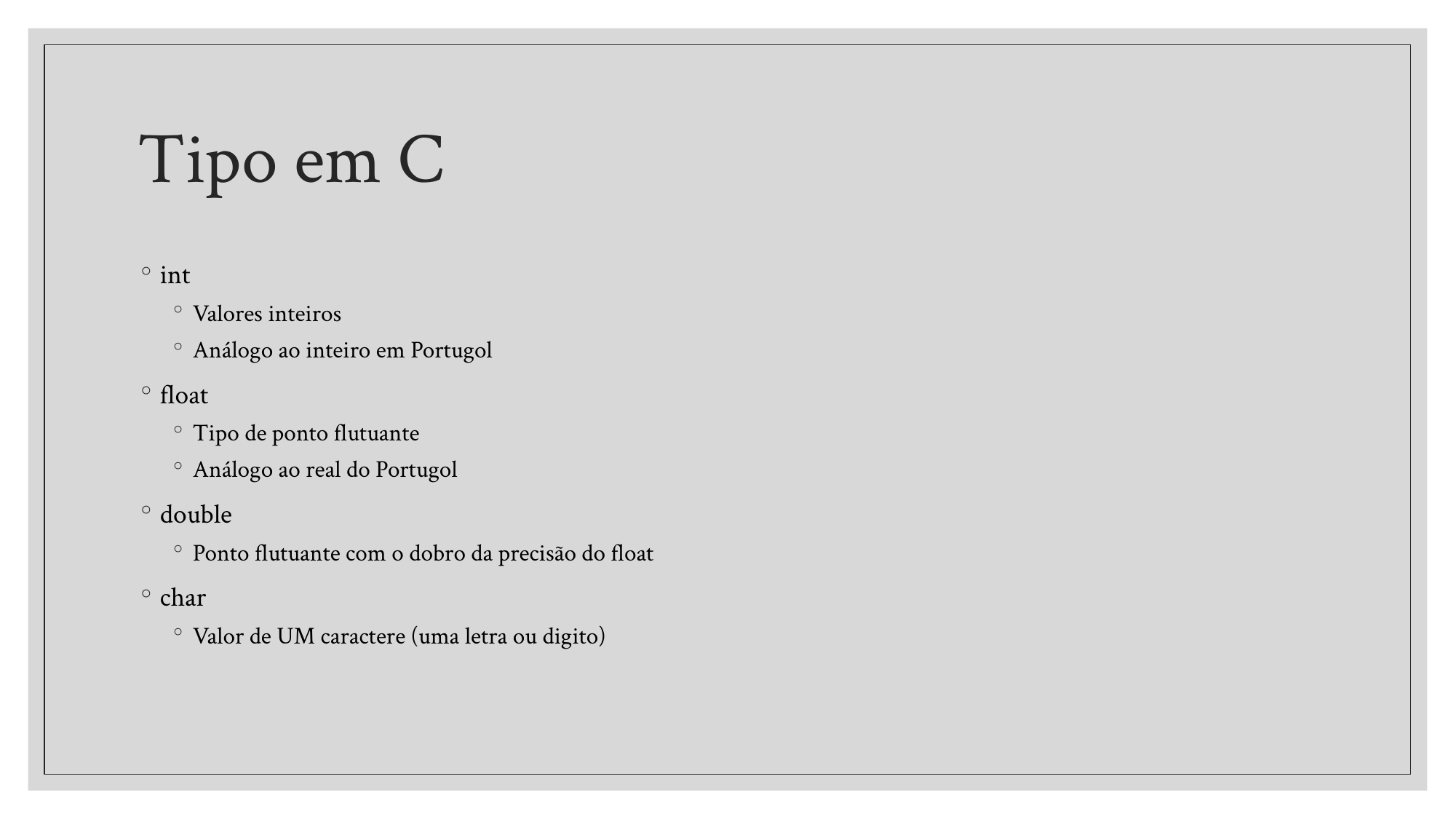

# Tipo em C
int
Valores inteiros
Análogo ao inteiro em Portugol
float
Tipo de ponto flutuante
Análogo ao real do Portugol
double
Ponto flutuante com o dobro da precisão do float
char
Valor de UM caractere (uma letra ou digito)